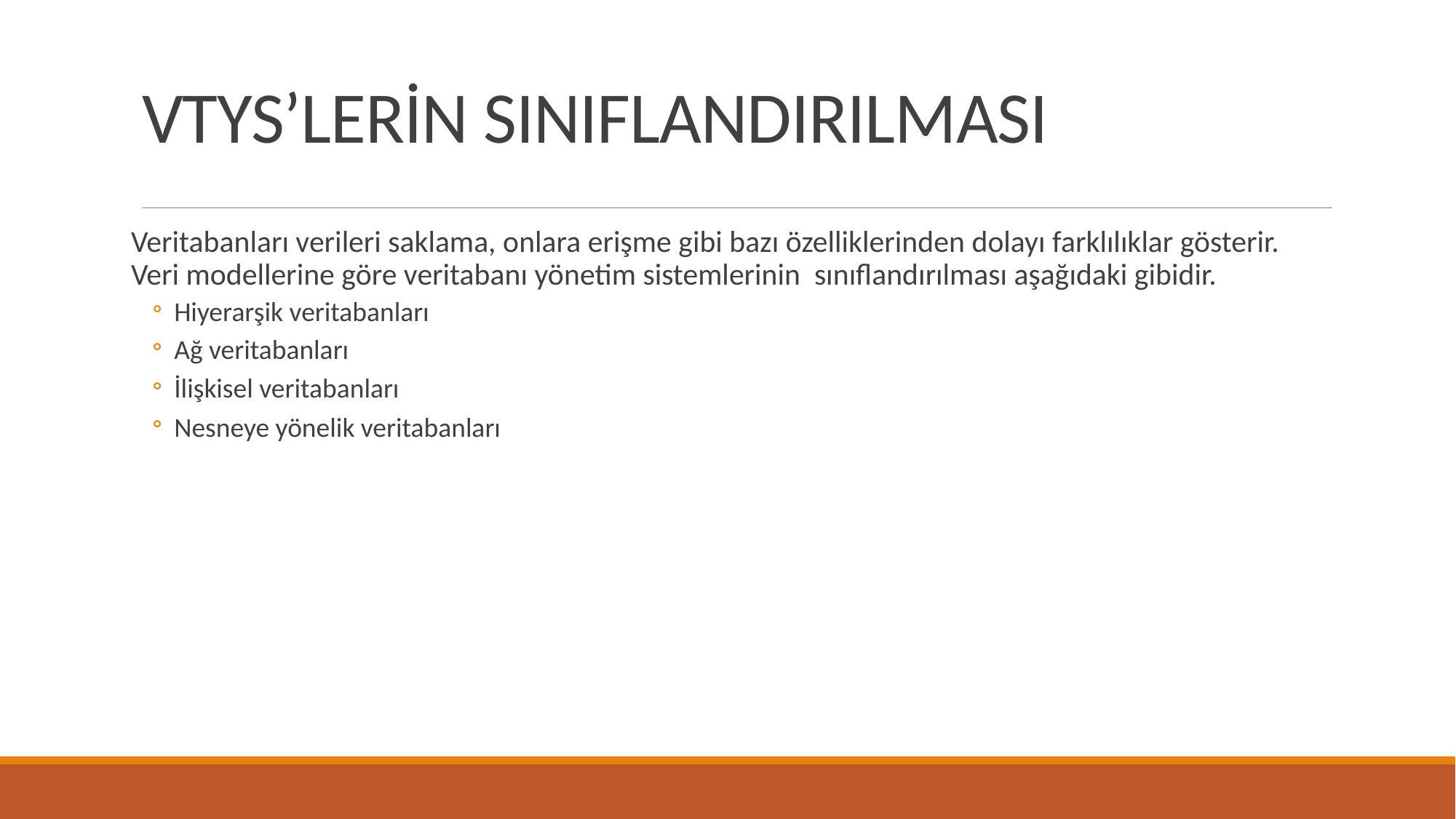

# VTYS’LERİN SINIFLANDIRILMASI
Veritabanları verileri saklama, onlara erişme gibi bazı özelliklerinden dolayı farklılıklar gösterir. Veri modellerine göre veritabanı yönetim sistemlerinin  sınıflandırılması aşağıdaki gibidir.
Hiyerarşik veritabanları
Ağ veritabanları
İlişkisel veritabanları
Nesneye yönelik veritabanları